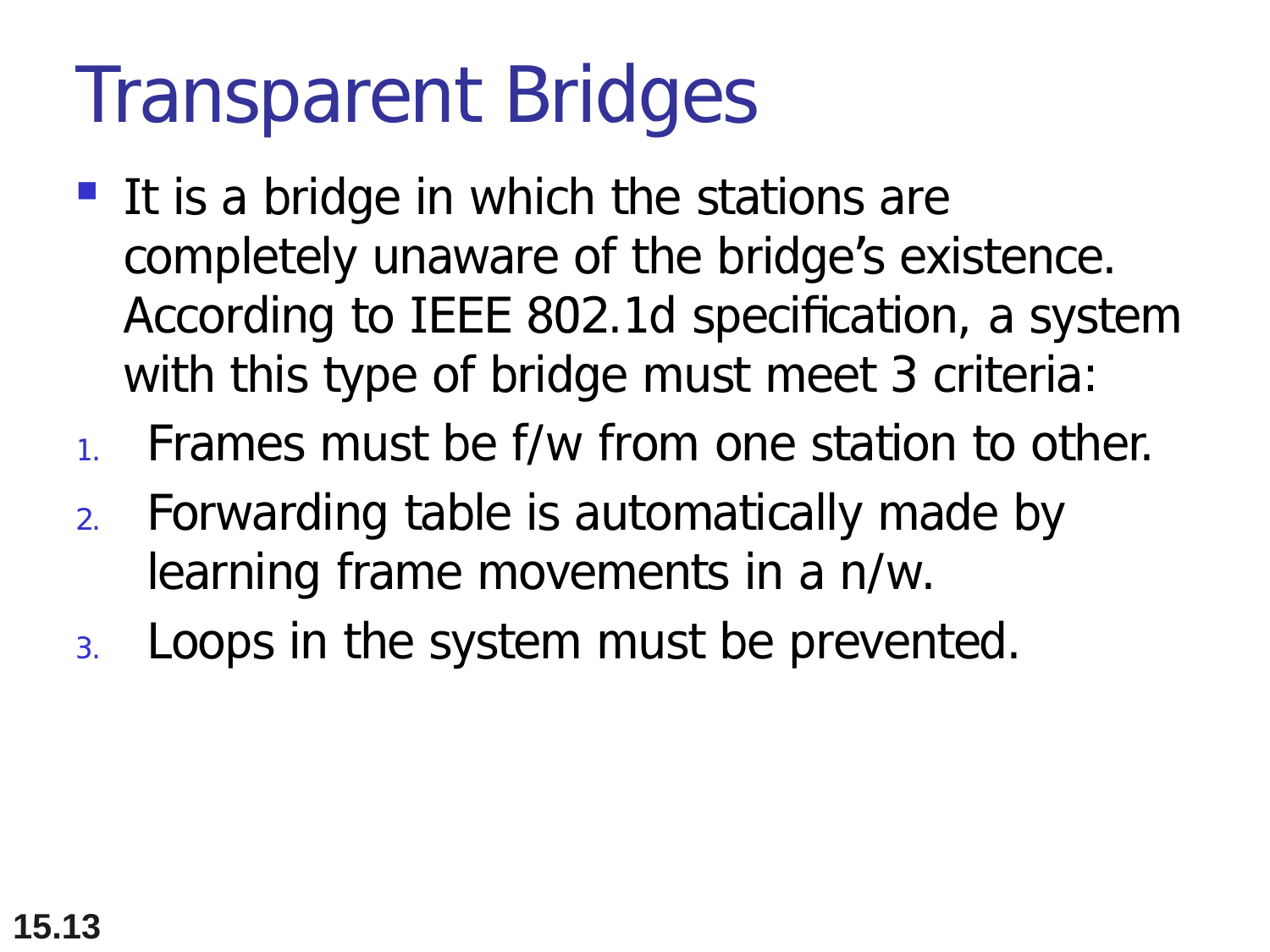

# Transparent Bridges
It is a bridge in which the stations are completely unaware of the bridge’s existence. According to IEEE 802.1d specification, a system with this type of bridge must meet 3 criteria:
Frames must be f/w from one station to other.
Forwarding table is automatically made by learning frame movements in a n/w.
Loops in the system must be prevented.
15.13